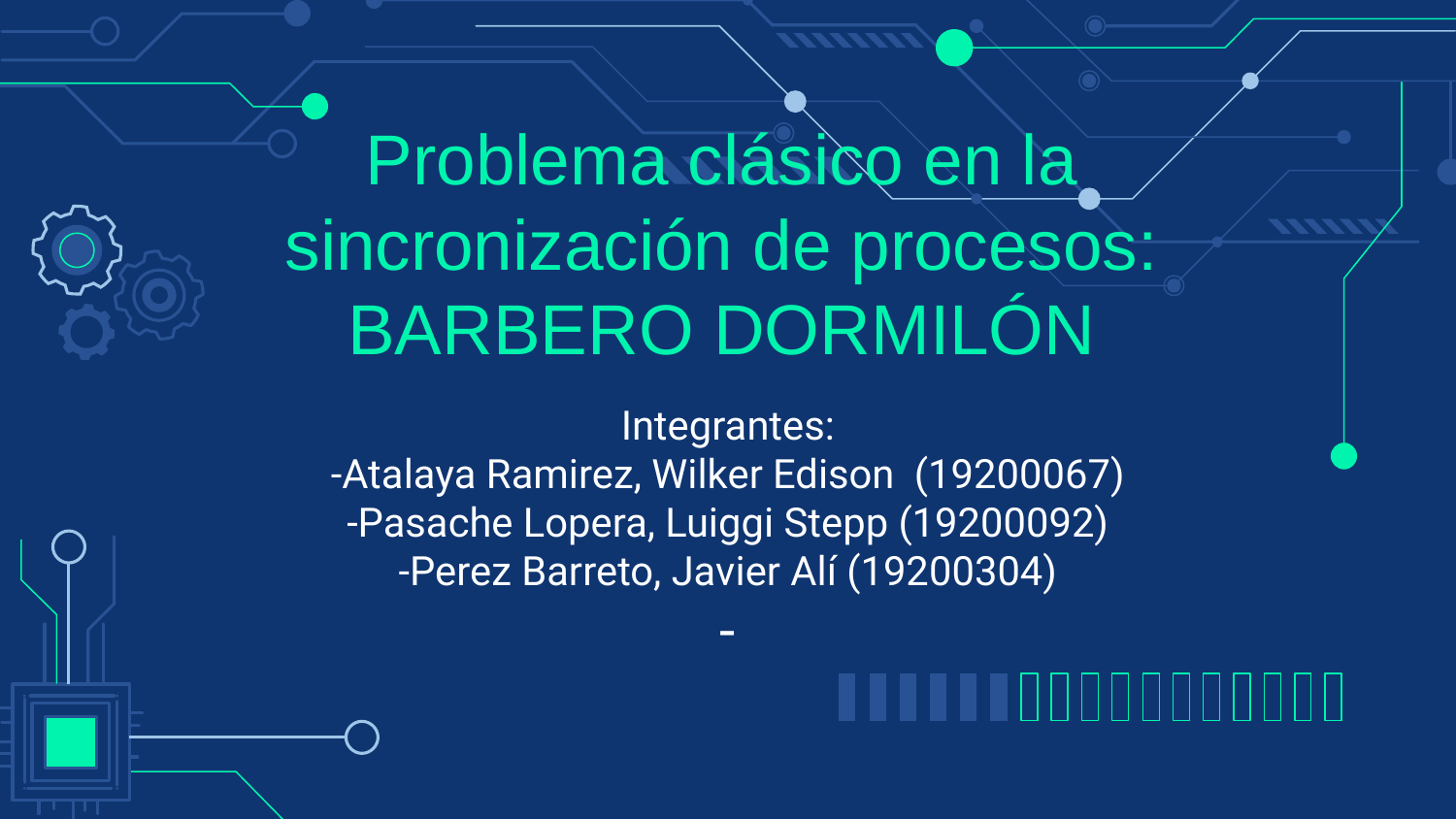

# Problema clásico en la sincronización de procesos: BARBERO DORMILÓN

Integrantes:
-Atalaya Ramirez, Wilker Edison  (19200067)
-Pasache Lopera, Luiggi Stepp (19200092)
-Perez Barreto, Javier Alí (19200304)
-